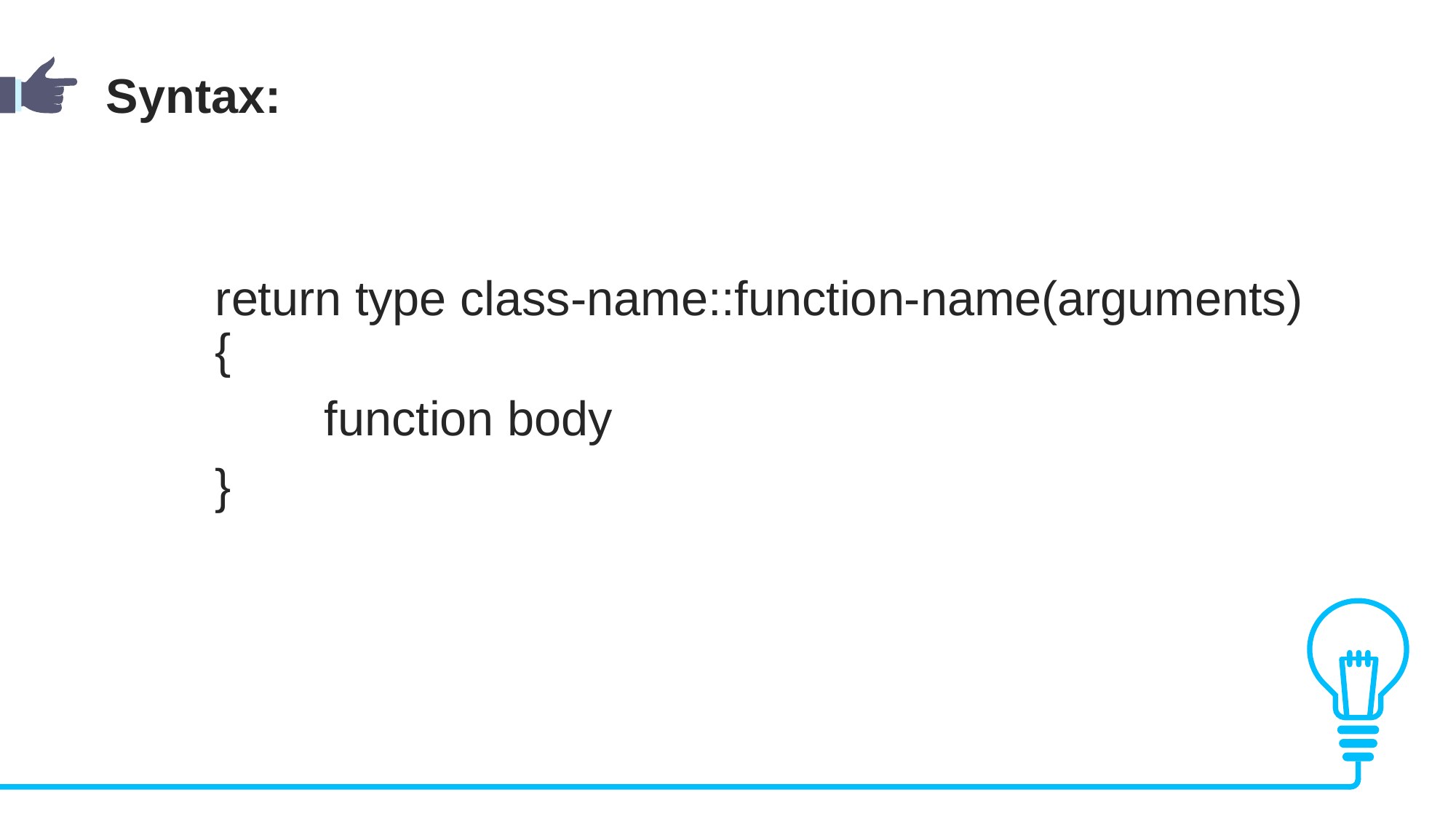

Syntax:

	return type class-name::function-name(arguments)
	{
		function body
	}